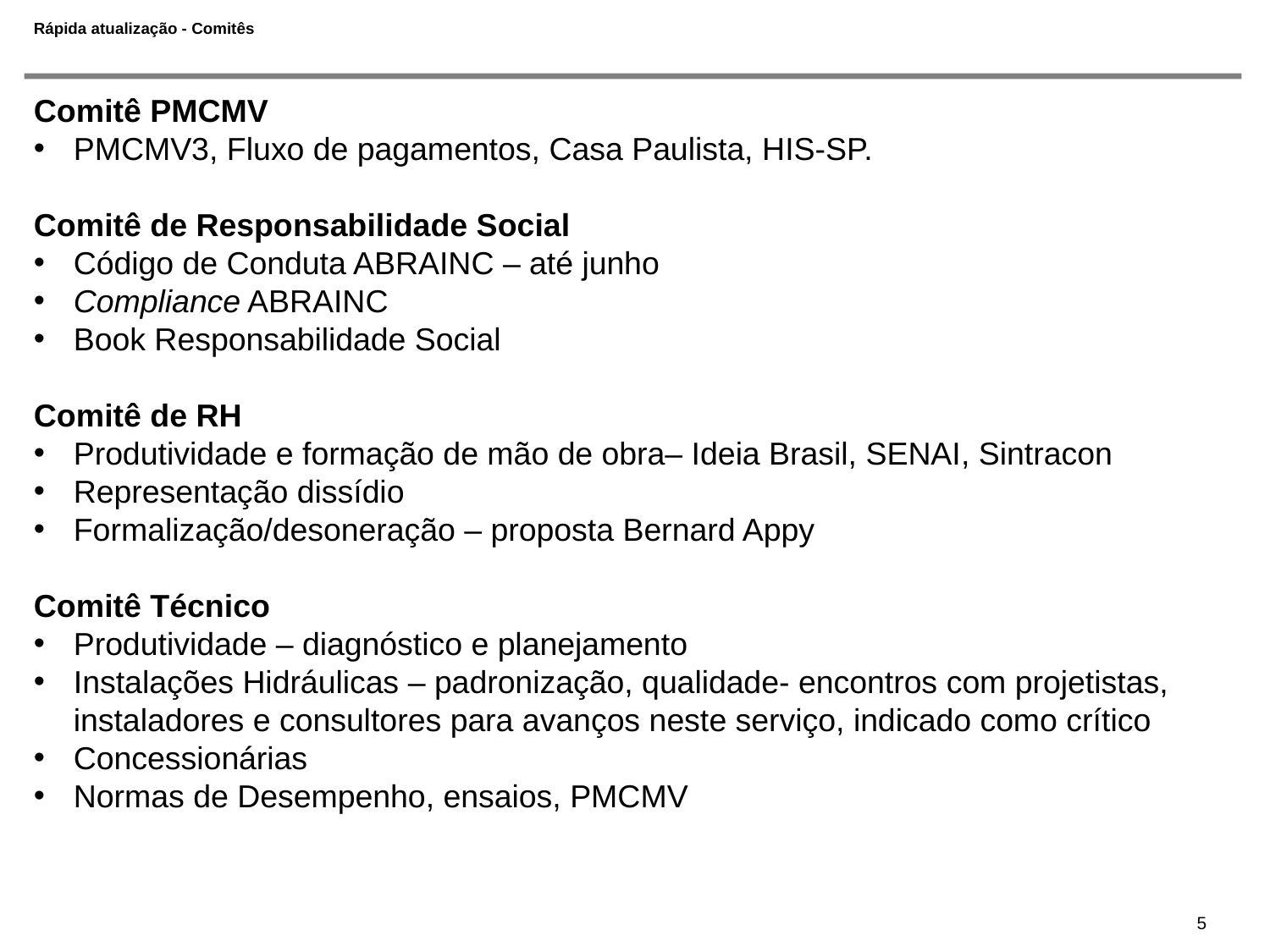

# Rápida atualização - Comitês

Comitê PMCMV
PMCMV3, Fluxo de pagamentos, Casa Paulista, HIS-SP.

Comitê de Responsabilidade Social
Código de Conduta ABRAINC – até junho
Compliance ABRAINC
Book Responsabilidade Social

Comitê de RH
Produtividade e formação de mão de obra– Ideia Brasil, SENAI, Sintracon
Representação dissídio
Formalização/desoneração – proposta Bernard Appy

Comitê Técnico
Produtividade – diagnóstico e planejamento
Instalações Hidráulicas – padronização, qualidade- encontros com projetistas, instaladores e consultores para avanços neste serviço, indicado como crítico
Concessionárias
Normas de Desempenho, ensaios, PMCMV

5